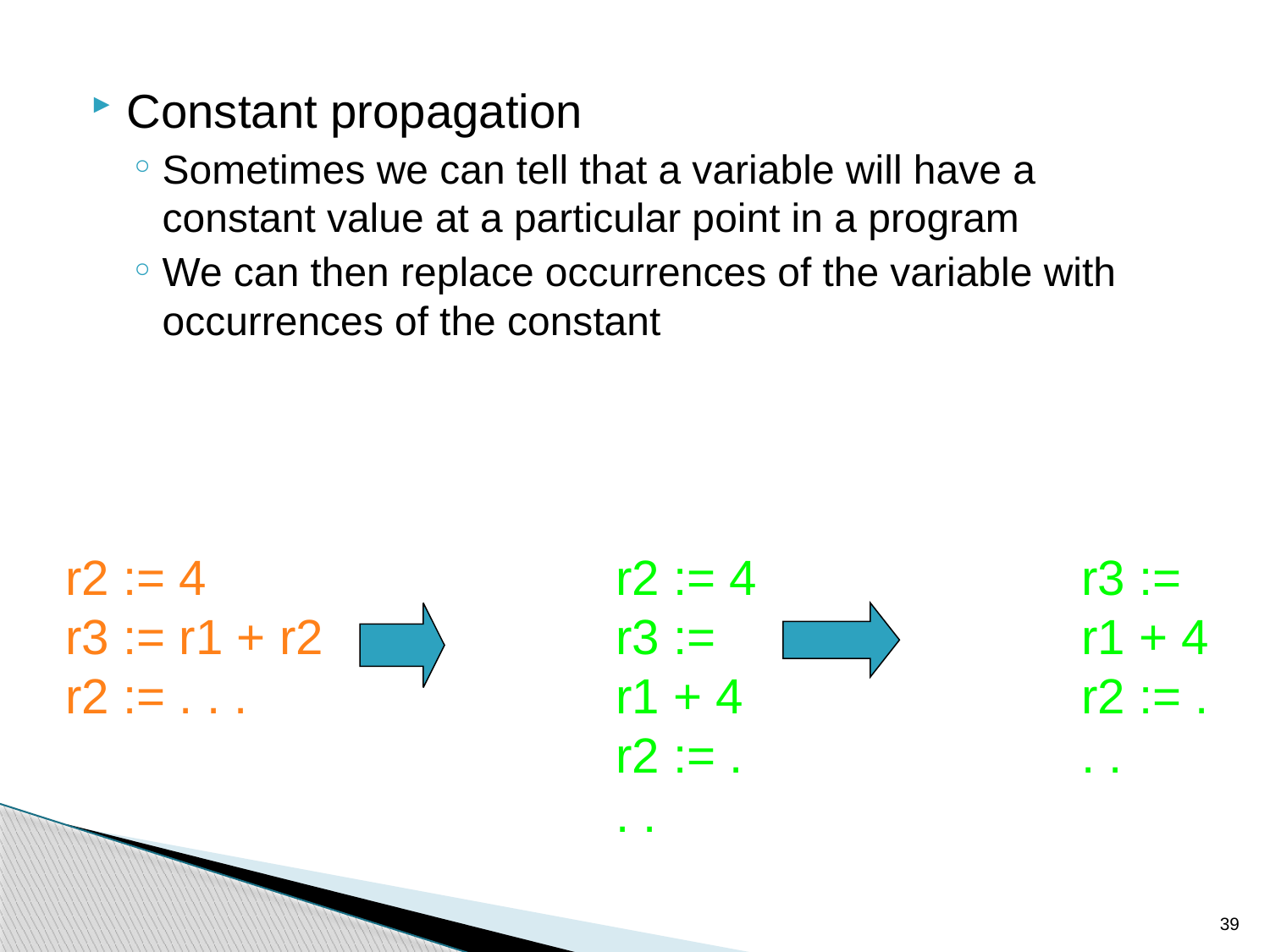

Constant propagation
Sometimes we can tell that a variable will have a constant value at a particular point in a program
We can then replace occurrences of the variable with occurrences of the constant

r2 := 4
r3 := r1 + r2
r2 := . . .

r2 := 4
r3 := r1 + 4
r2 := . . .

r3 := r1 + 4
r2 := . . .

39